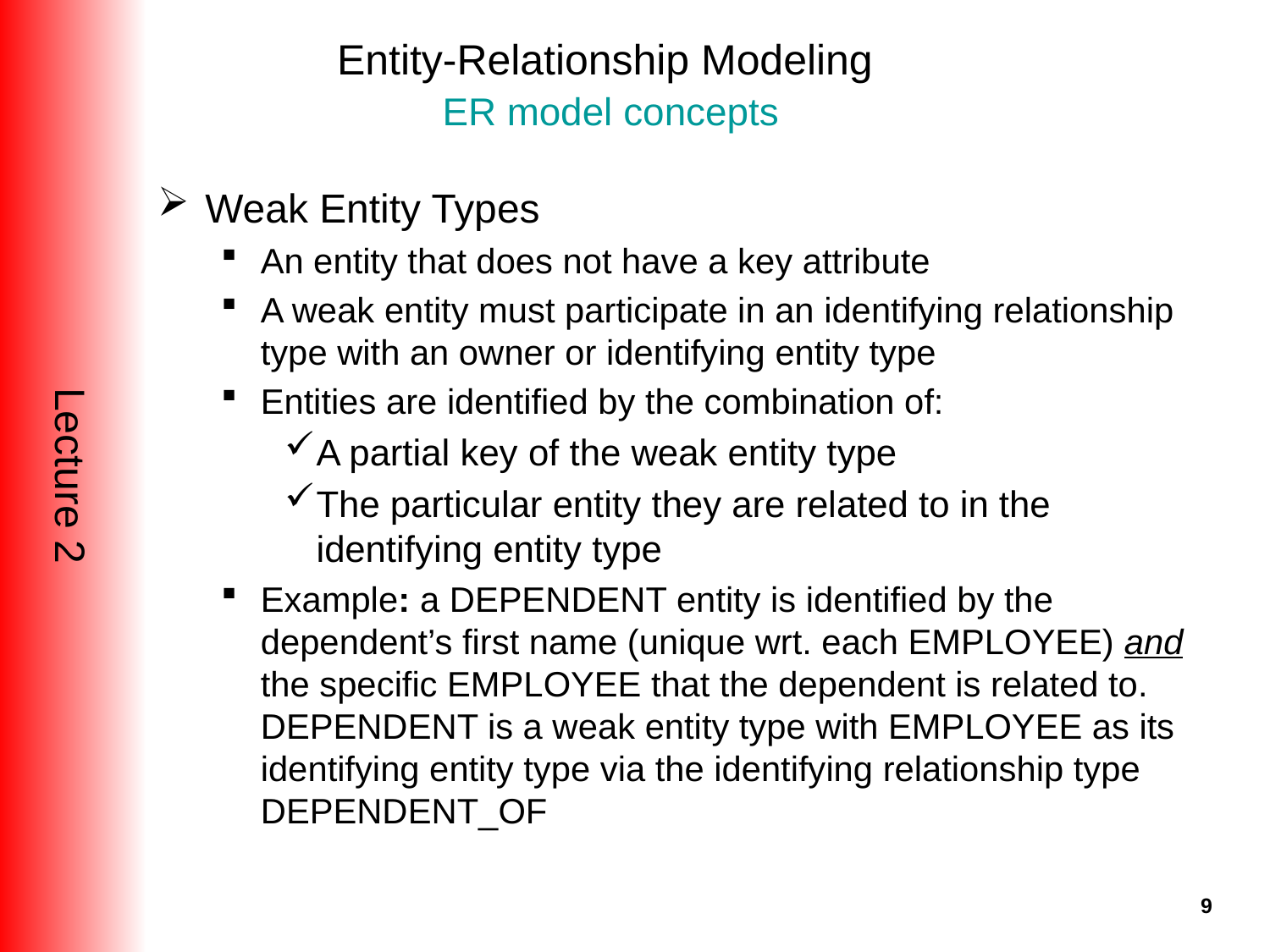

# Entity-Relationship Modeling ER model concepts
Weak Entity Types
An entity that does not have a key attribute
A weak entity must participate in an identifying relationship type with an owner or identifying entity type
Entities are identified by the combination of:
A partial key of the weak entity type
The particular entity they are related to in the identifying entity type
Example: a DEPENDENT entity is identified by the dependent’s first name (unique wrt. each EMPLOYEE) and the specific EMPLOYEE that the dependent is related to.  DEPENDENT is a weak entity type with EMPLOYEE as its identifying entity type via the identifying relationship type DEPENDENT_OF